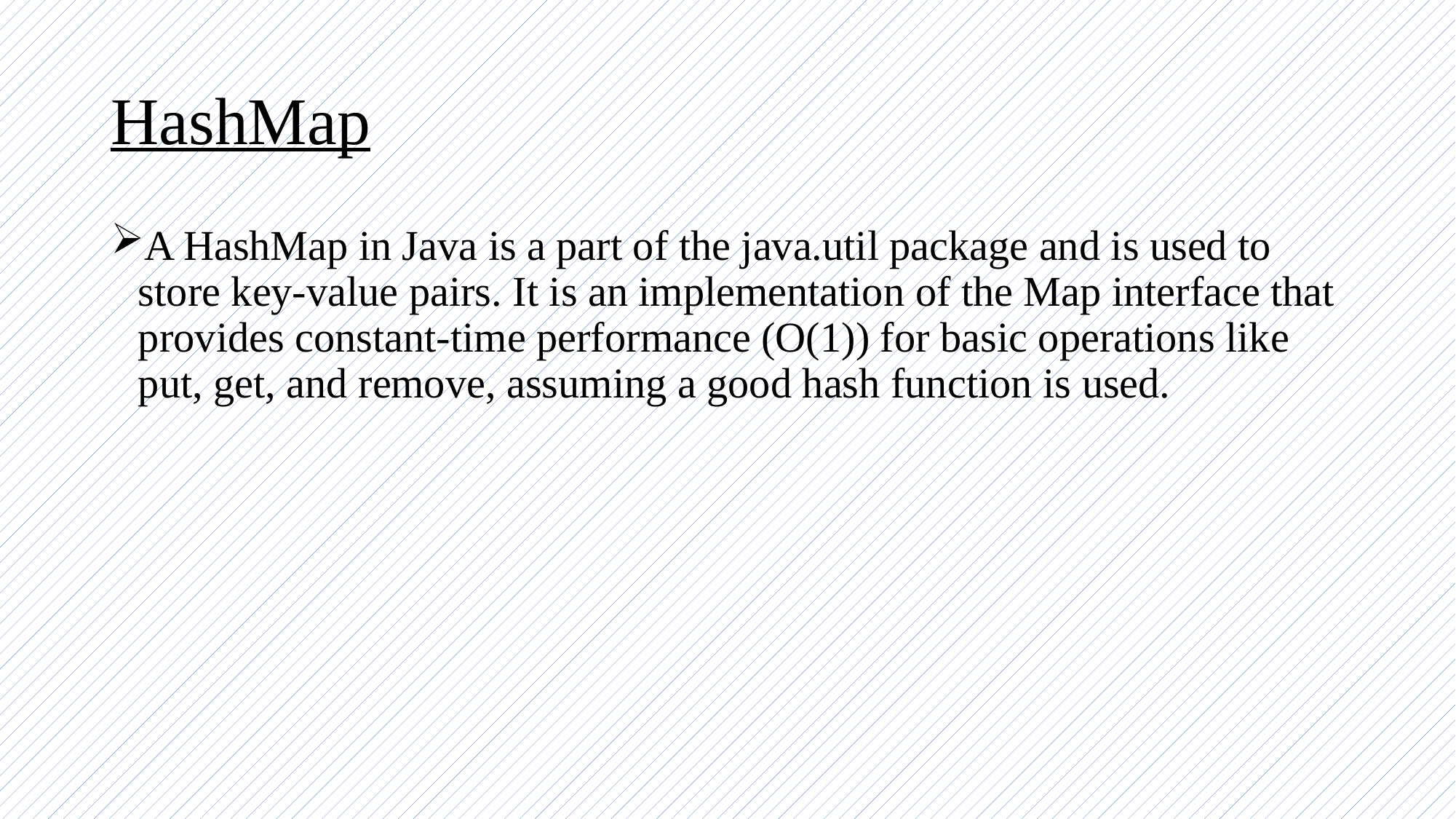

# HashMap
A HashMap in Java is a part of the java.util package and is used to store key-value pairs. It is an implementation of the Map interface that provides constant-time performance (O(1)) for basic operations like put, get, and remove, assuming a good hash function is used.